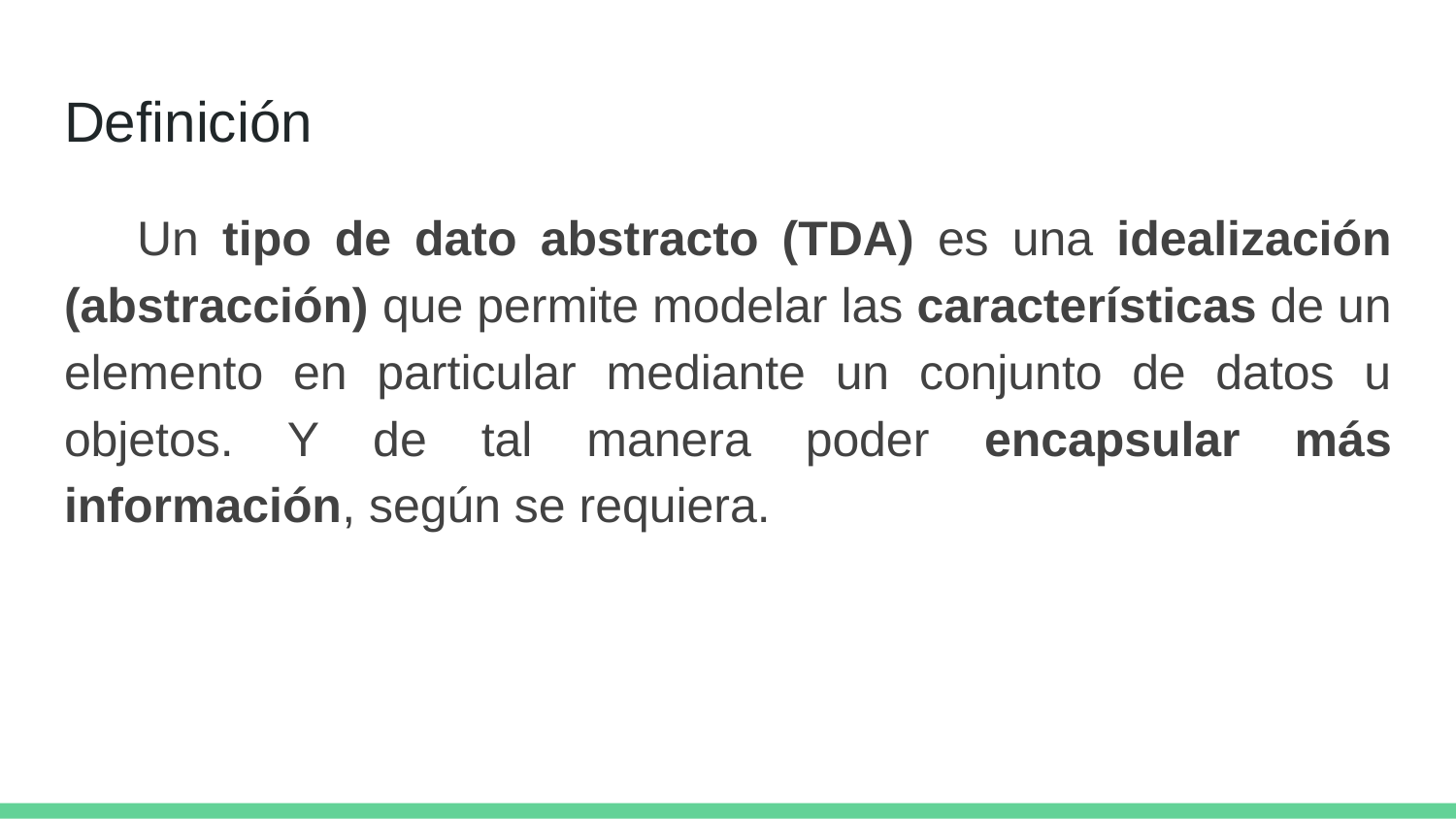

# Definición
Un tipo de dato abstracto (TDA) es una idealización (abstracción) que permite modelar las características de un elemento en particular mediante un conjunto de datos u objetos. Y de tal manera poder encapsular más información, según se requiera.